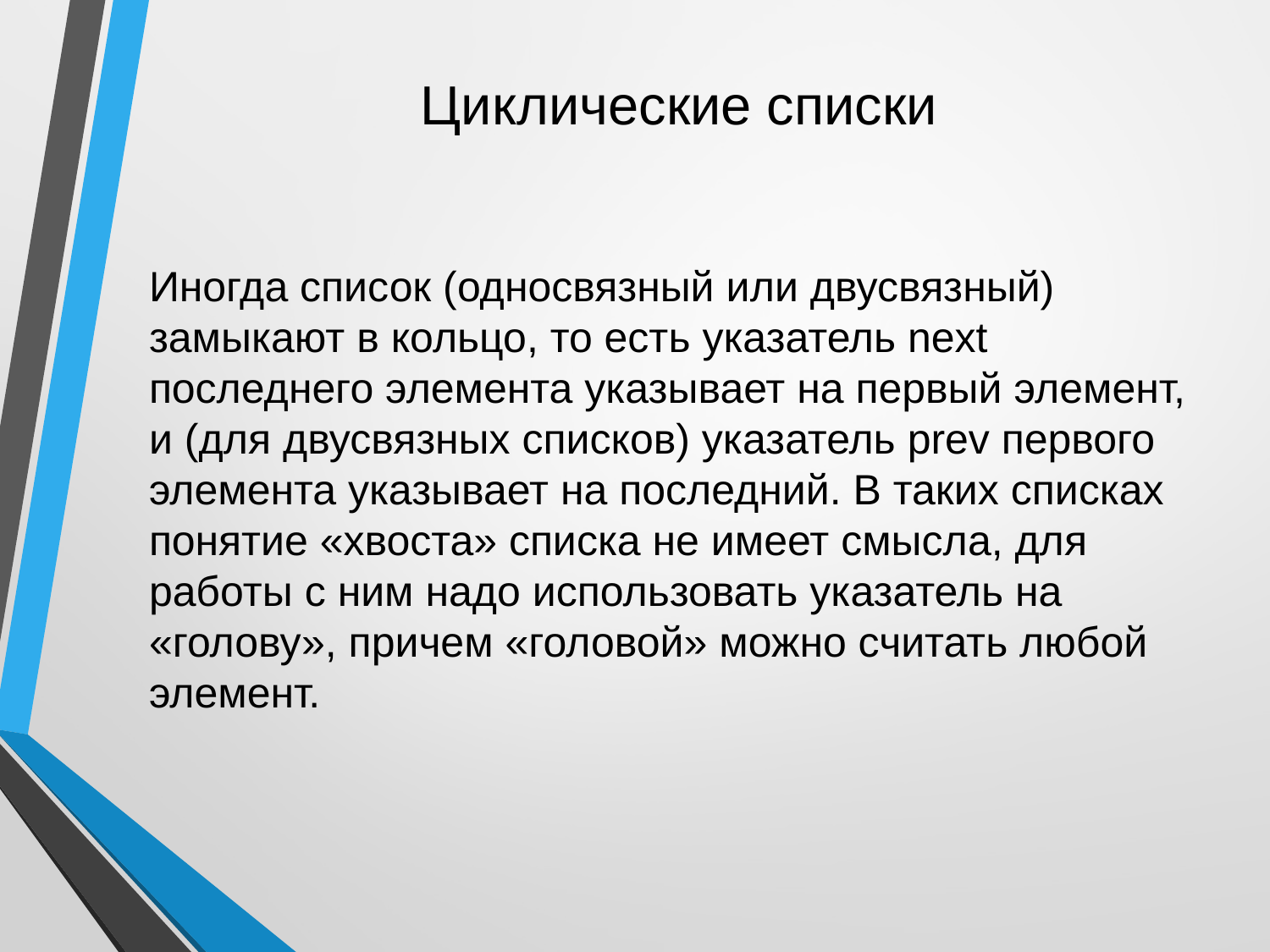

# Циклические списки
Иногда список (односвязный или двусвязный) замыкают в кольцо, то есть указатель next последнего элемента указывает на первый элемент, и (для двусвязных списков) указатель prev первого элемента указывает на последний. В таких списках понятие «хвоста» списка не имеет смысла, для работы с ним надо использовать указатель на «голову», причем «головой» можно считать любой элемент.